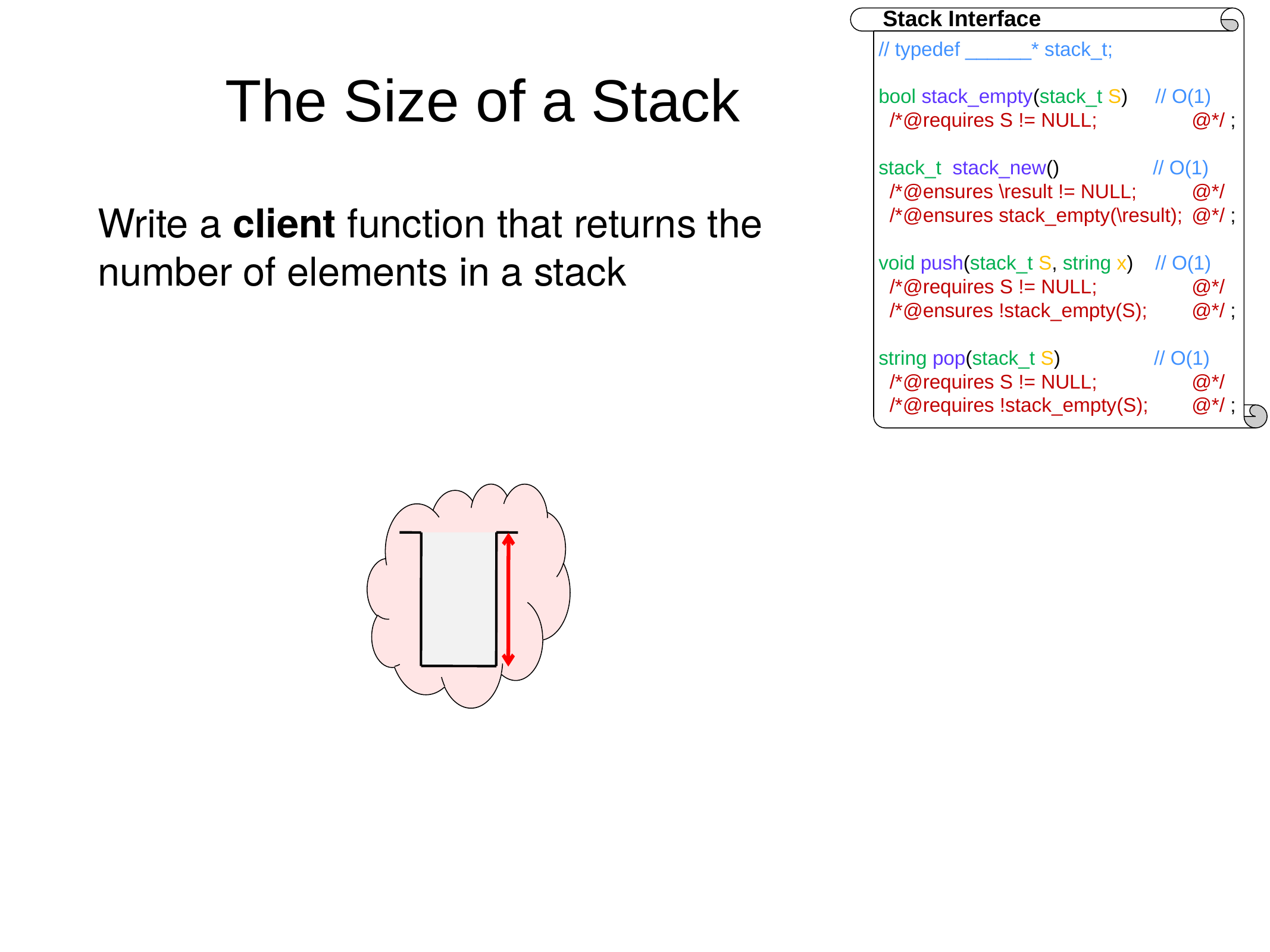

Stack Interface
// typedef ______* stack_t;

bool stack_empty(stack_t S)     // O(1)
  /*@requires S != NULL;	@*/ ;

stack_t  stack_new()                 // O(1)
  /*@ensures \result != NULL;	@*/
  /*@ensures stack_empty(\result);	@*/ ;

void push(stack_t S, string x)    // O(1)
  /*@requires S != NULL;	@*/
  /*@ensures !stack_empty(S);	@*/ ;

string pop(stack_t S)                 // O(1)
  /*@requires S != NULL;	@*/
  /*@requires !stack_empty(S);	@*/ ;
# The Size of a Stack
Write a client function that returns the number of elements in a stack